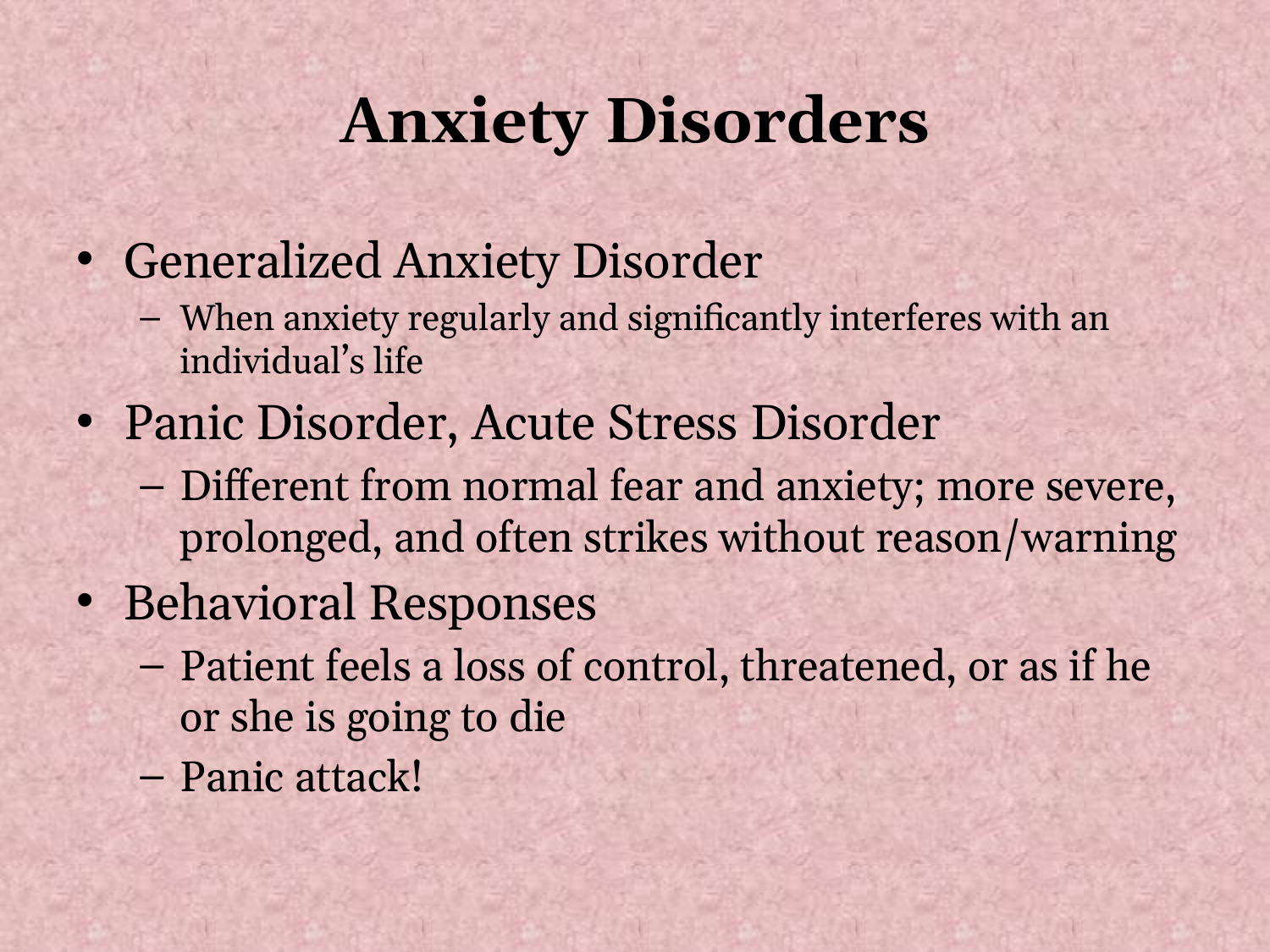

# Anxiety Disorders
Generalized Anxiety Disorder
When anxiety regularly and significantly interferes with an individual’s life
Panic Disorder, Acute Stress Disorder
Different from normal fear and anxiety; more severe, prolonged, and often strikes without reason/warning
Behavioral Responses
Patient feels a loss of control, threatened, or as if he or she is going to die
Panic attack!